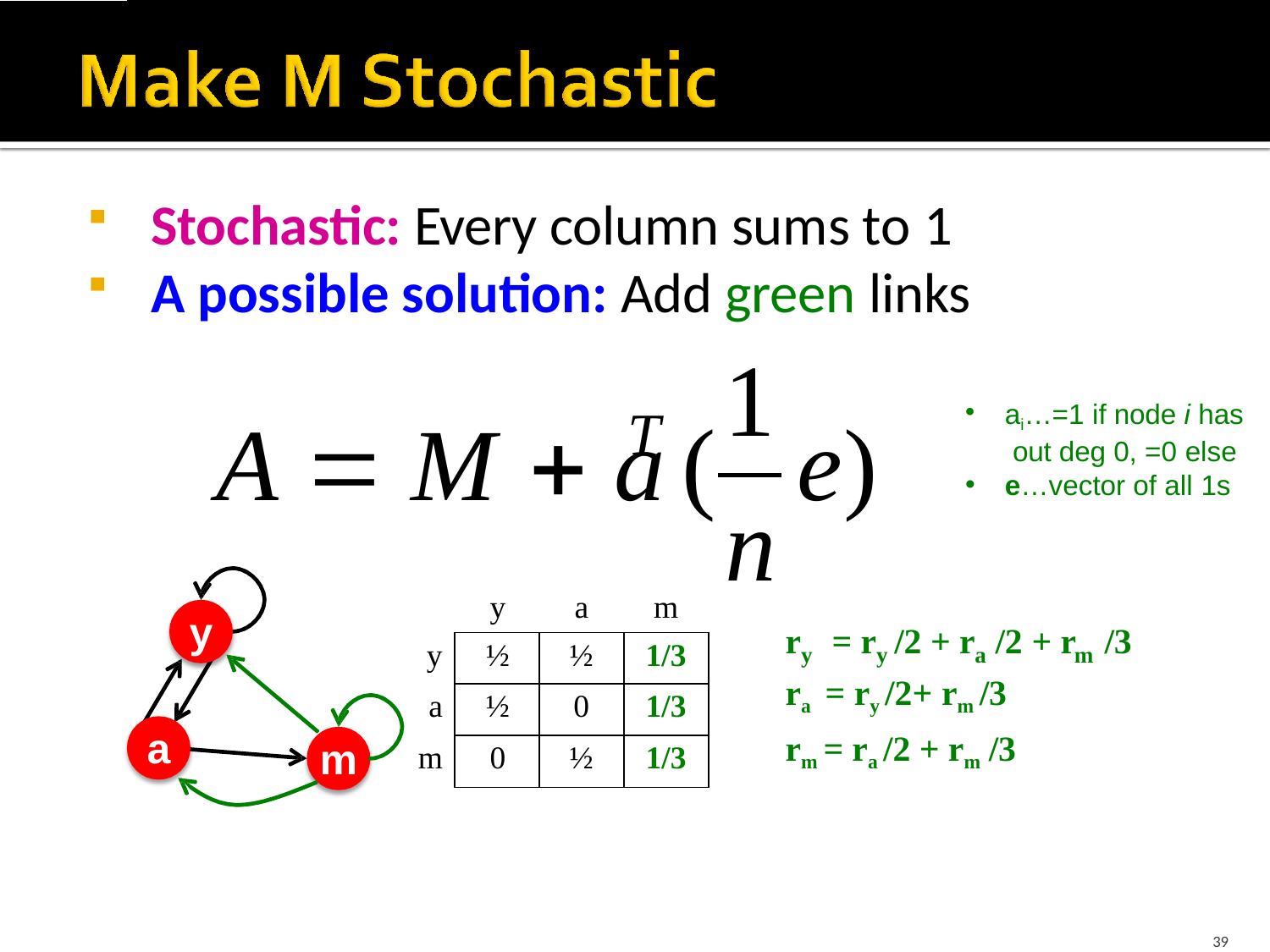

Stochastic: Every column sums to 1
A possible solution: Add green links
1
T
ai…=1 if node i has  out deg 0, =0 else
e…vector of all 1s
A = M + a	(
e)

n

|  | y | a | m |
| --- | --- | --- | --- |
| y | ½ | ½ | 1/3 |
| a | ½ | 0 | 1/3 |
| m | 0 | ½ | 1/3 |

y
r	= r	/2 + r	/2 + r	/3
y	y	a
m

ra = ry /2+ rm /3  rm = ra /2 + rm /3

a

m

39